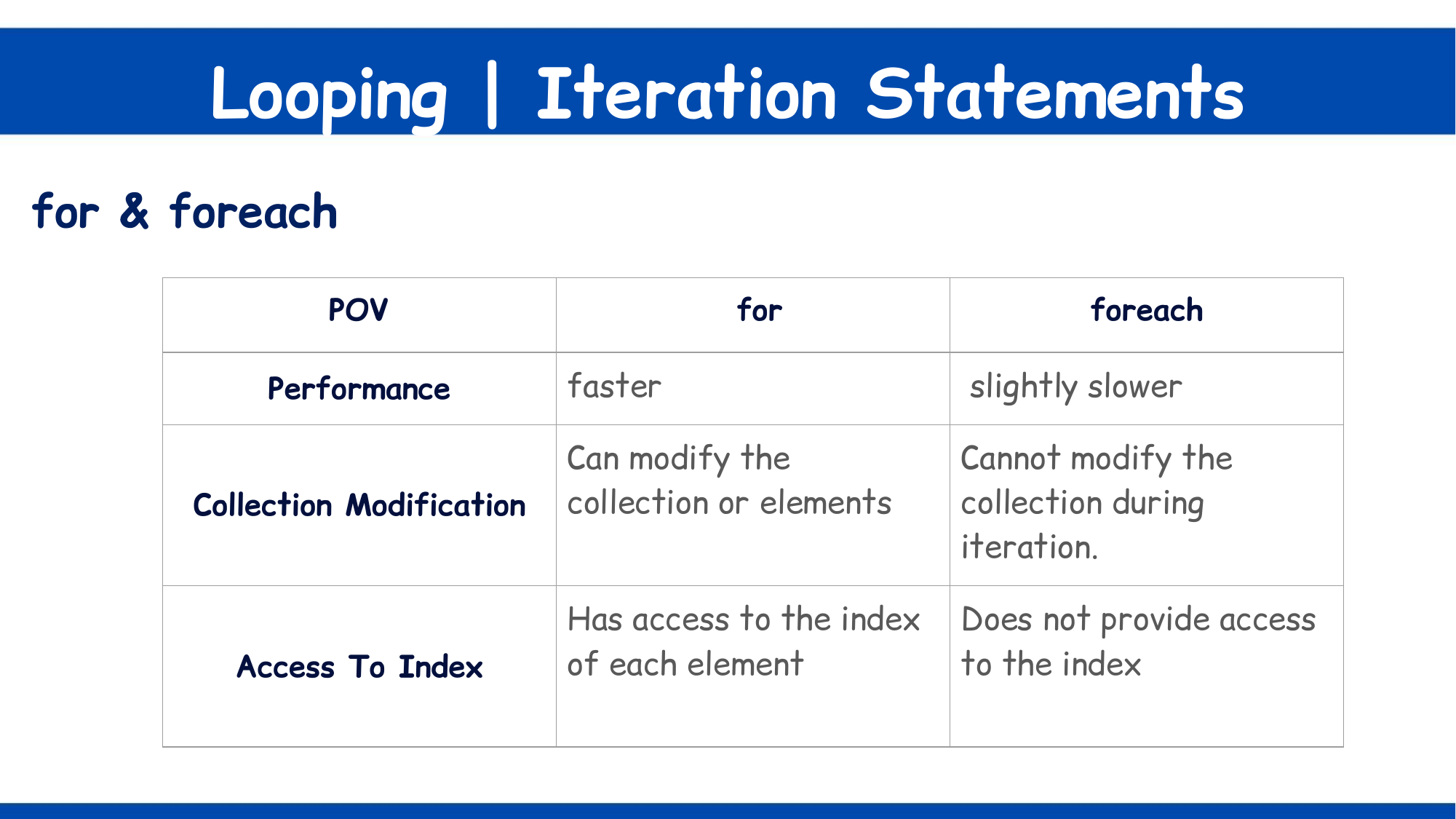

Looping | Iteration Statements
|  |
| --- |
for & foreach
| POV | for | foreach |
| --- | --- | --- |
| Performance | faster | slightly slower |
| Collection Modification | Can modify the collection or elements | Cannot modify the collection during iteration. |
| Access To Index | Has access to the index of each element | Does not provide access to the index |